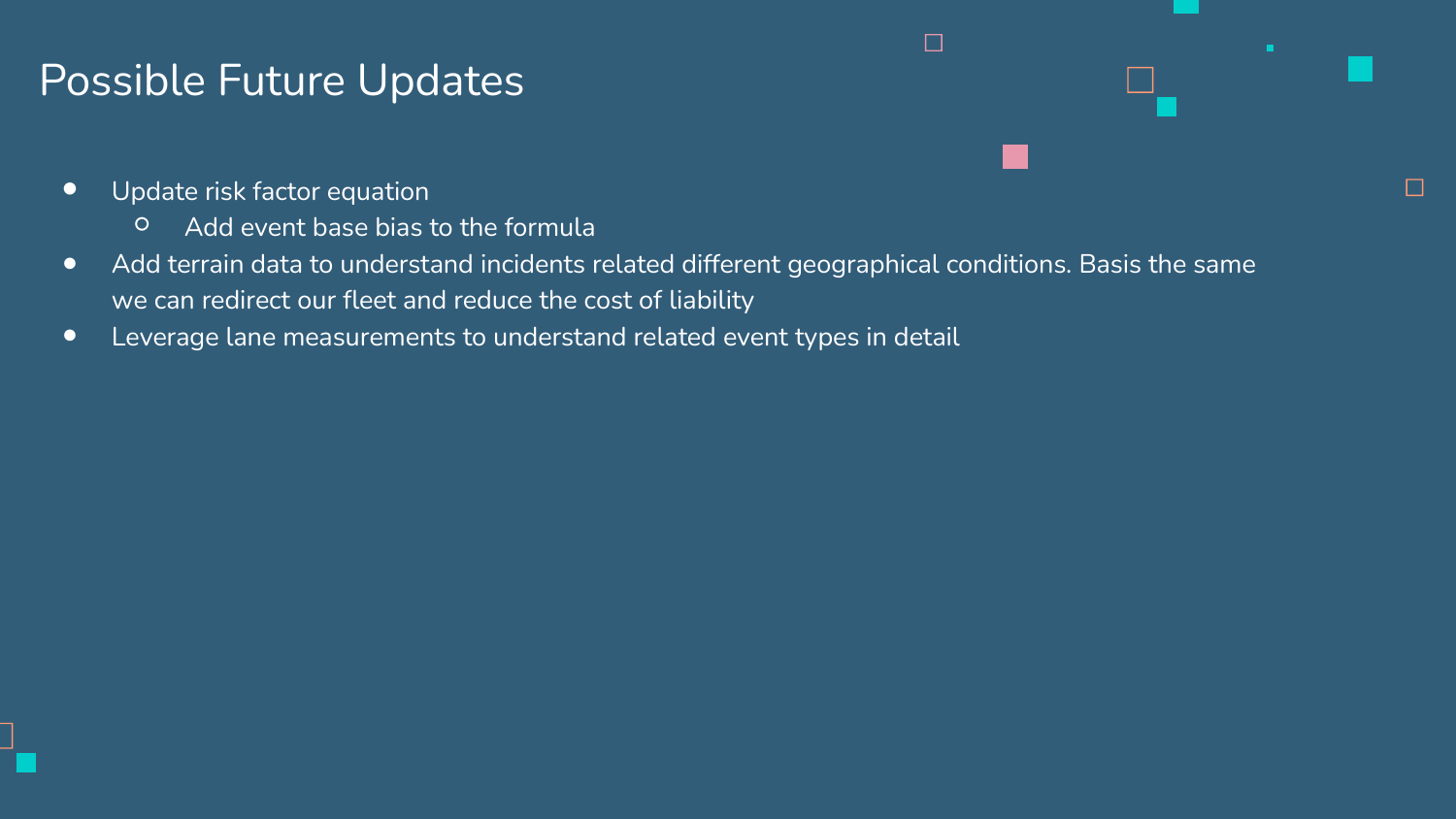

# Possible Future Updates
Update risk factor equation
Add event base bias to the formula
Add terrain data to understand incidents related different geographical conditions. Basis the same we can redirect our fleet and reduce the cost of liability
Leverage lane measurements to understand related event types in detail